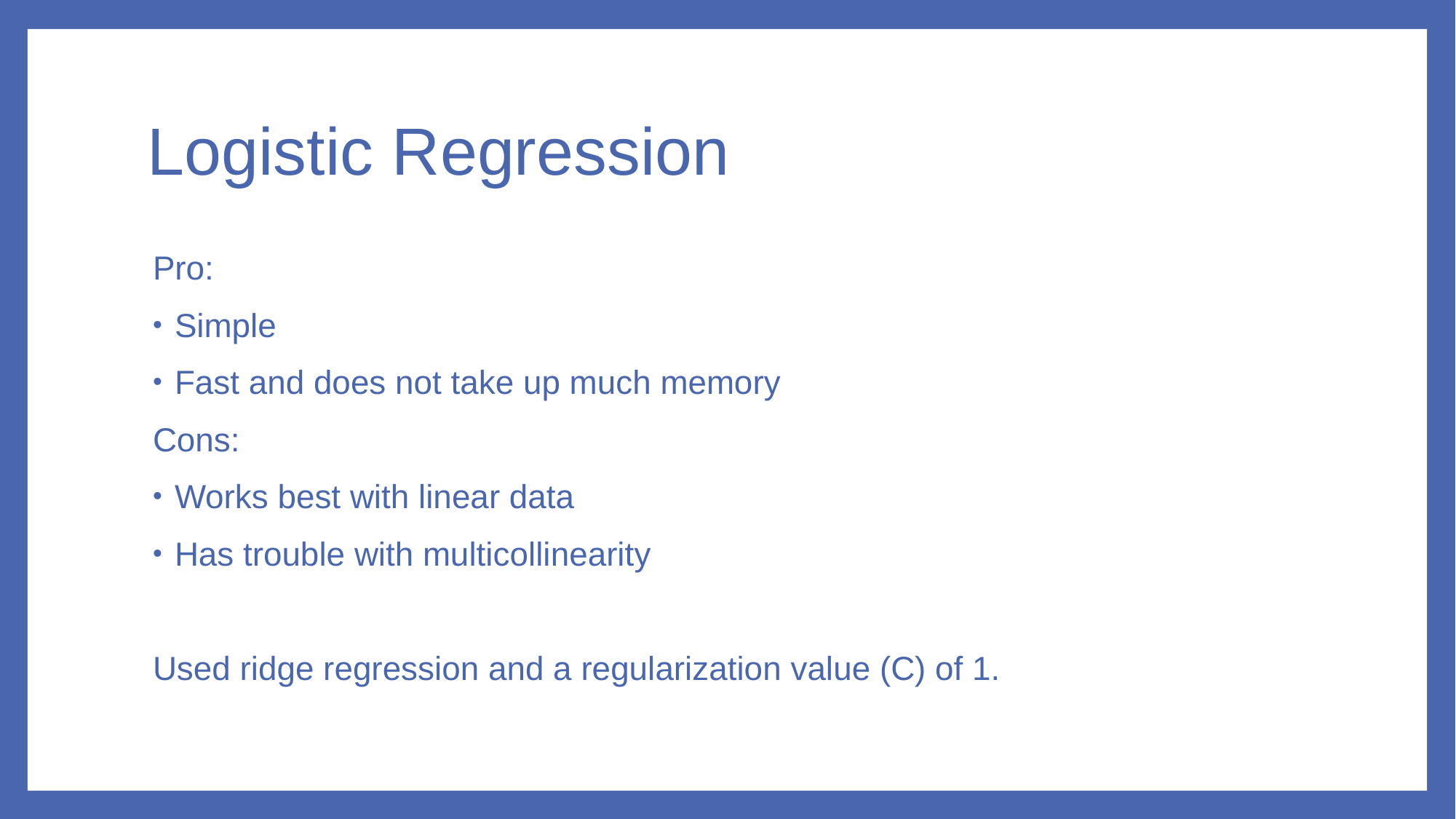

# Logistic Regression
Pro:
Simple
Fast and does not take up much memory
Cons:
Works best with linear data
Has trouble with multicollinearity

Used ridge regression and a regularization value (C) of 1.